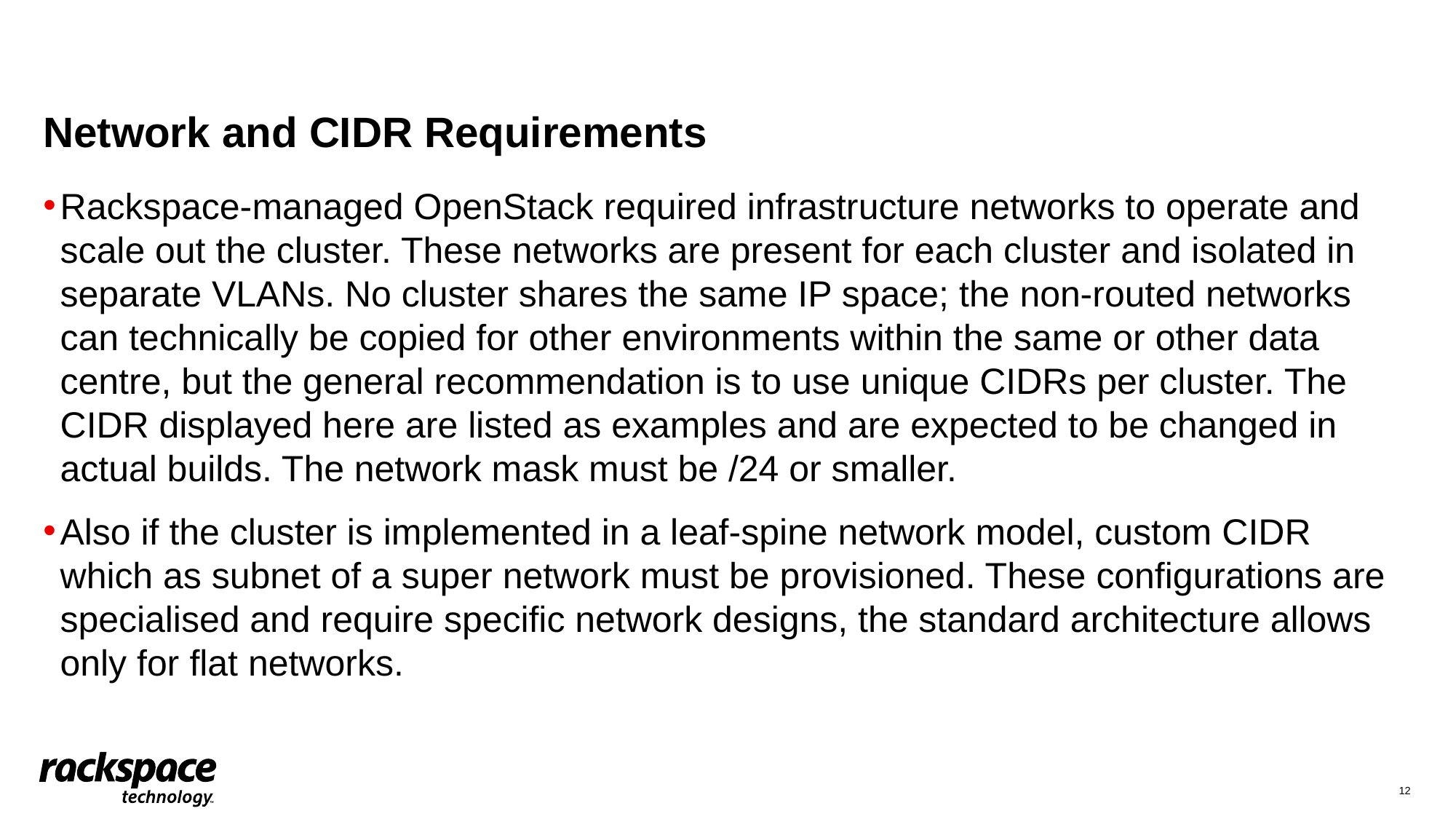

#
Network and CIDR Requirements
Rackspace-managed OpenStack required infrastructure networks to operate and scale out the cluster. These networks are present for each cluster and isolated in separate VLANs. No cluster shares the same IP space; the non-routed networks can technically be copied for other environments within the same or other data centre, but the general recommendation is to use unique CIDRs per cluster. The CIDR displayed here are listed as examples and are expected to be changed in actual builds. The network mask must be /24 or smaller.
Also if the cluster is implemented in a leaf-spine network model, custom CIDR which as subnet of a super network must be provisioned. These configurations are specialised and require specific network designs, the standard architecture allows only for flat networks.

12